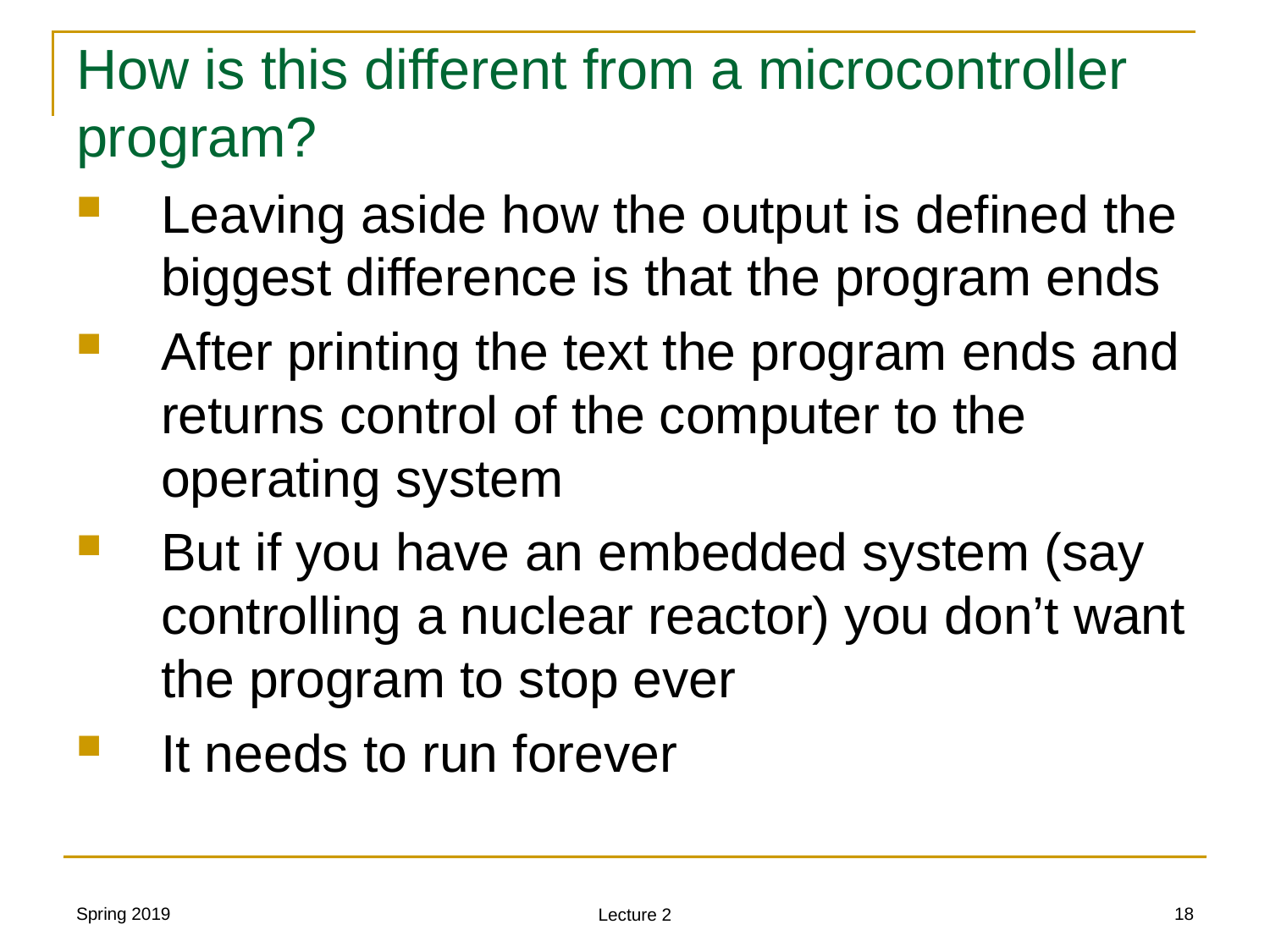

How is this different from a microcontroller program?
Leaving aside how the output is defined the biggest difference is that the program ends
After printing the text the program ends and returns control of the computer to the operating system
But if you have an embedded system (say controlling a nuclear reactor) you don’t want the program to stop ever
It needs to run forever
Spring 2019
18
Lecture 2